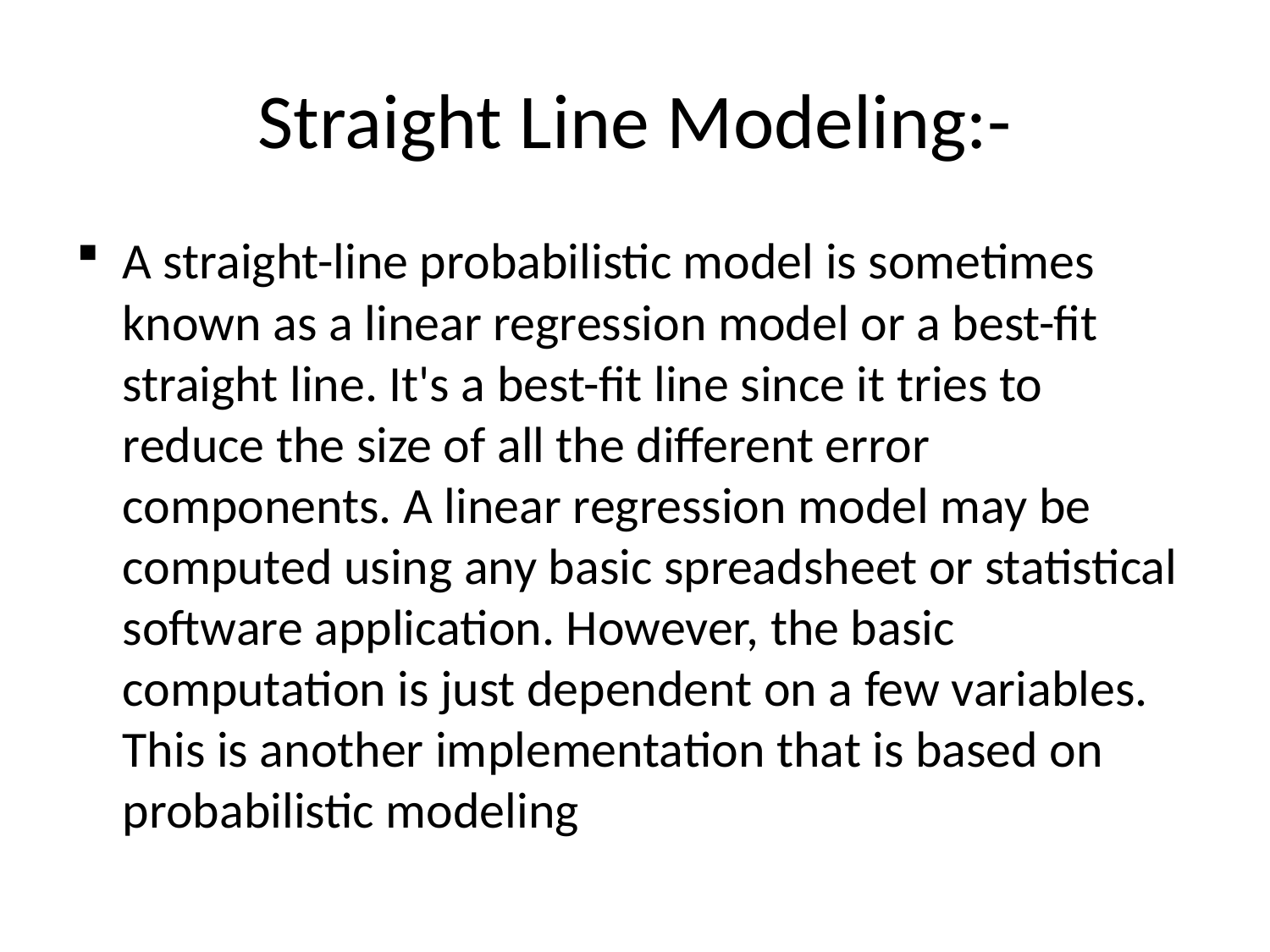

# Straight Line Modeling:-
A straight-line probabilistic model is sometimes known as a linear regression model or a best-fit straight line. It's a best-fit line since it tries to reduce the size of all the different error components. A linear regression model may be computed using any basic spreadsheet or statistical software application. However, the basic computation is just dependent on a few variables. This is another implementation that is based on probabilistic modeling